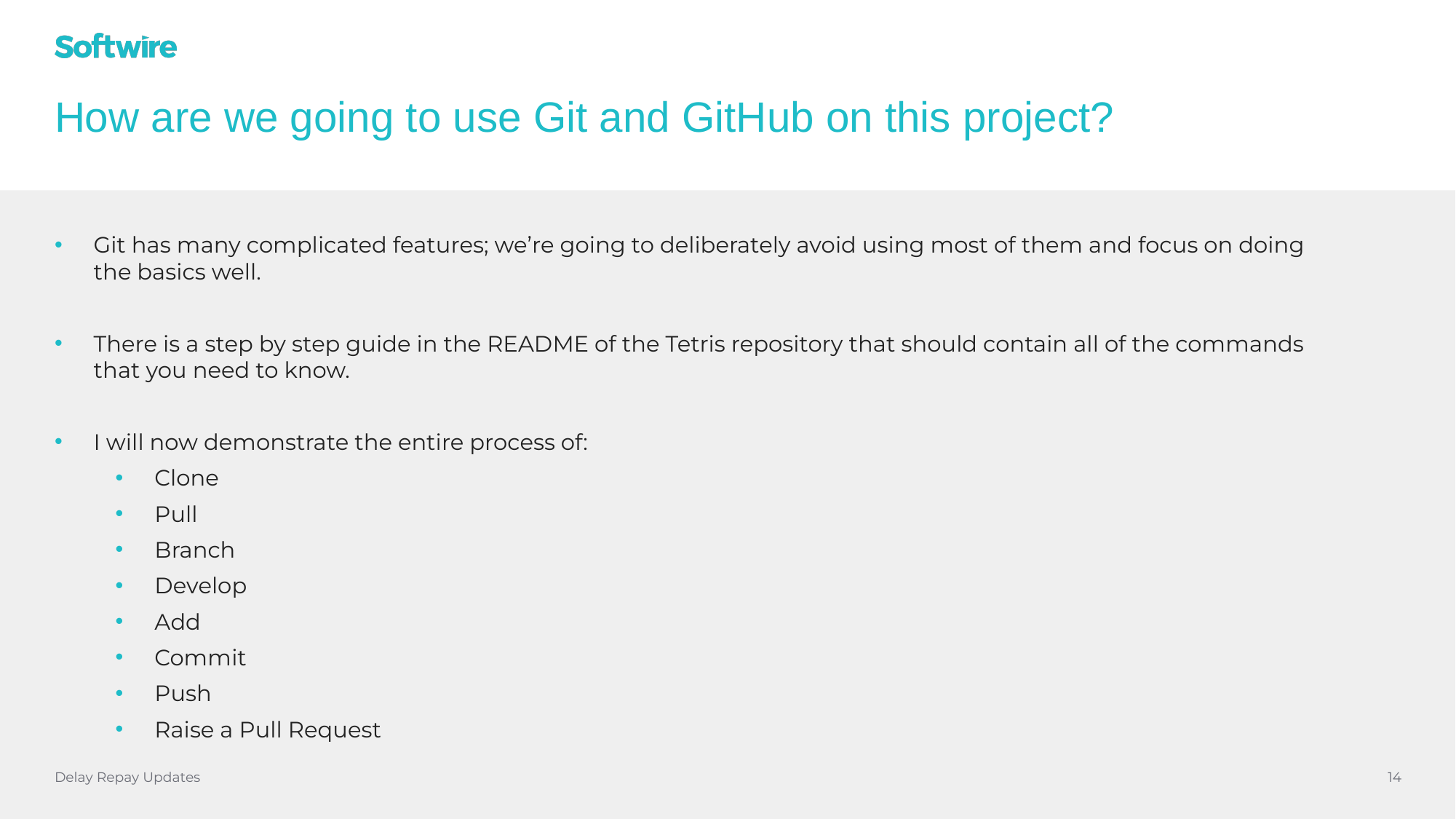

# How are we going to use Git and GitHub on this project?
Git has many complicated features; we’re going to deliberately avoid using most of them and focus on doing the basics well.

There is a step by step guide in the README of the Tetris repository that should contain all of the commands that you need to know.

I will now demonstrate the entire process of:
Clone
Pull
Branch
Develop
Add
Commit
Push
Raise a Pull Request
Delay Repay Updates
14